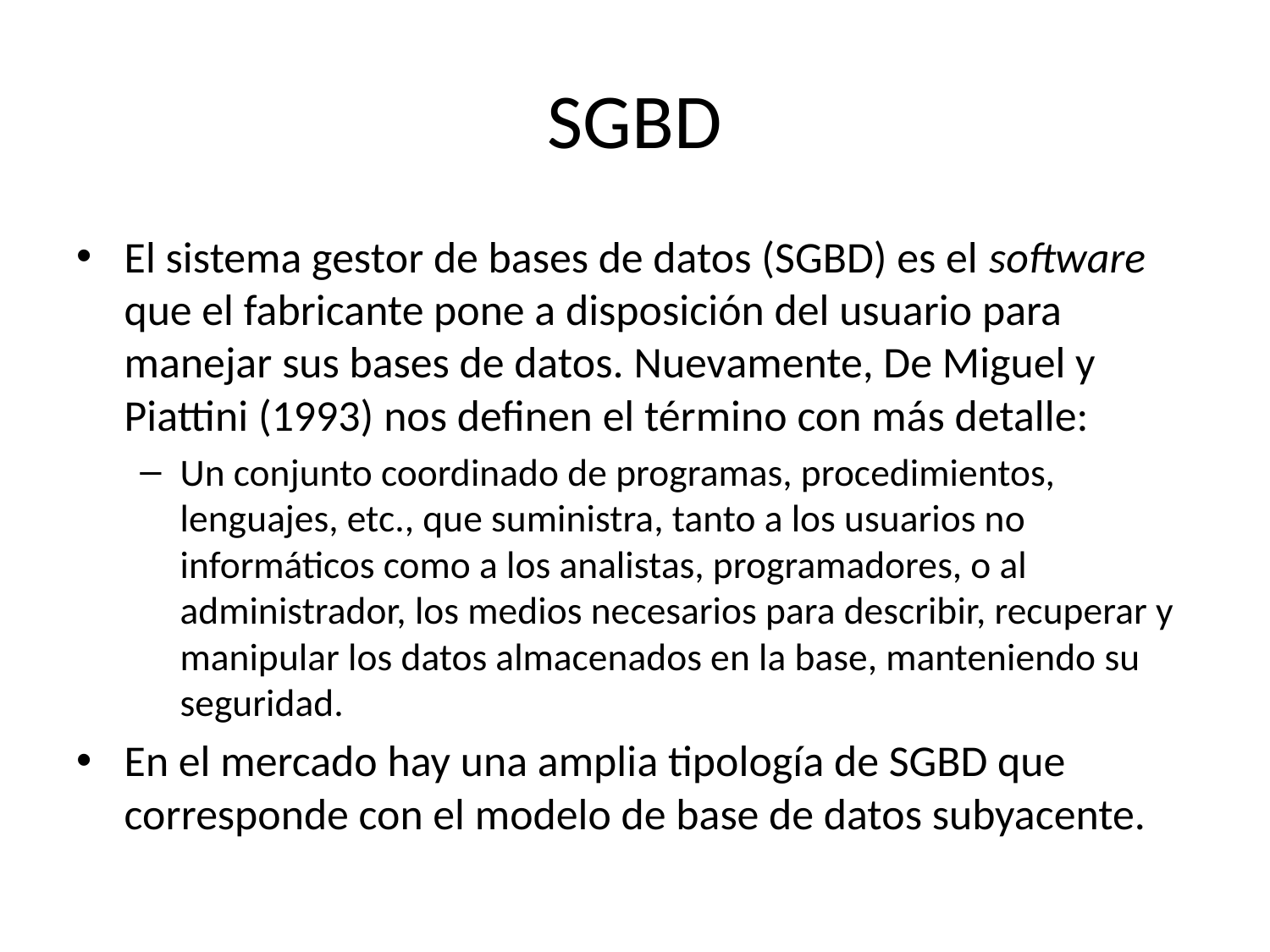

# SGBD
El sistema gestor de bases de datos (SGBD) es el software que el fabricante pone a disposición del usuario para manejar sus bases de datos. Nuevamente, De Miguel y Piattini (1993) nos definen el término con más detalle:
Un conjunto coordinado de programas, procedimientos, lenguajes, etc., que suministra, tanto a los usuarios no informáticos como a los analistas, programadores, o al administrador, los medios necesarios para describir, recuperar y manipular los datos almacenados en la base, manteniendo su seguridad.
En el mercado hay una amplia tipología de SGBD que corresponde con el modelo de base de datos subyacente.